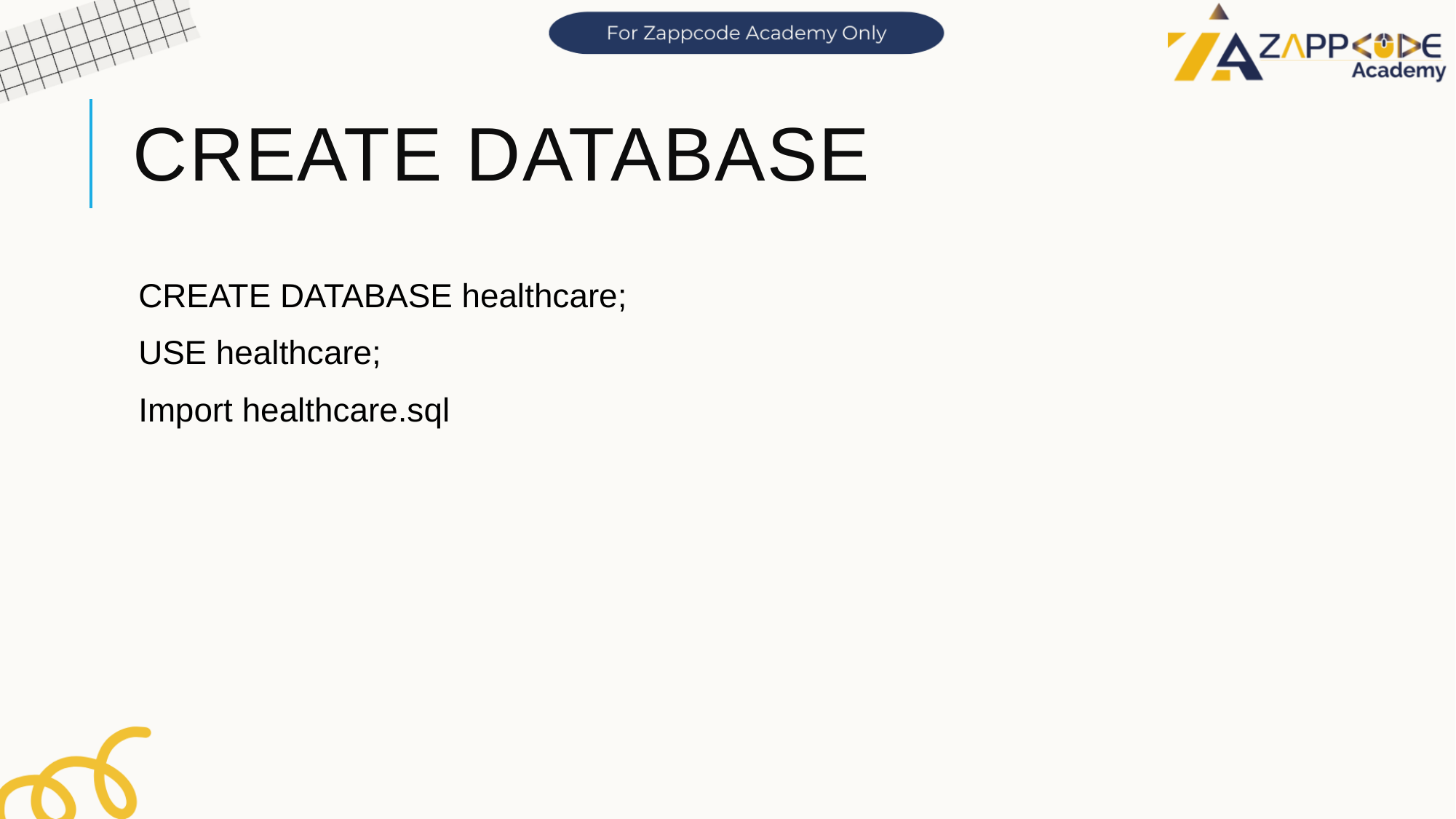

# Create database
CREATE DATABASE healthcare;
USE healthcare;
Import healthcare.sql